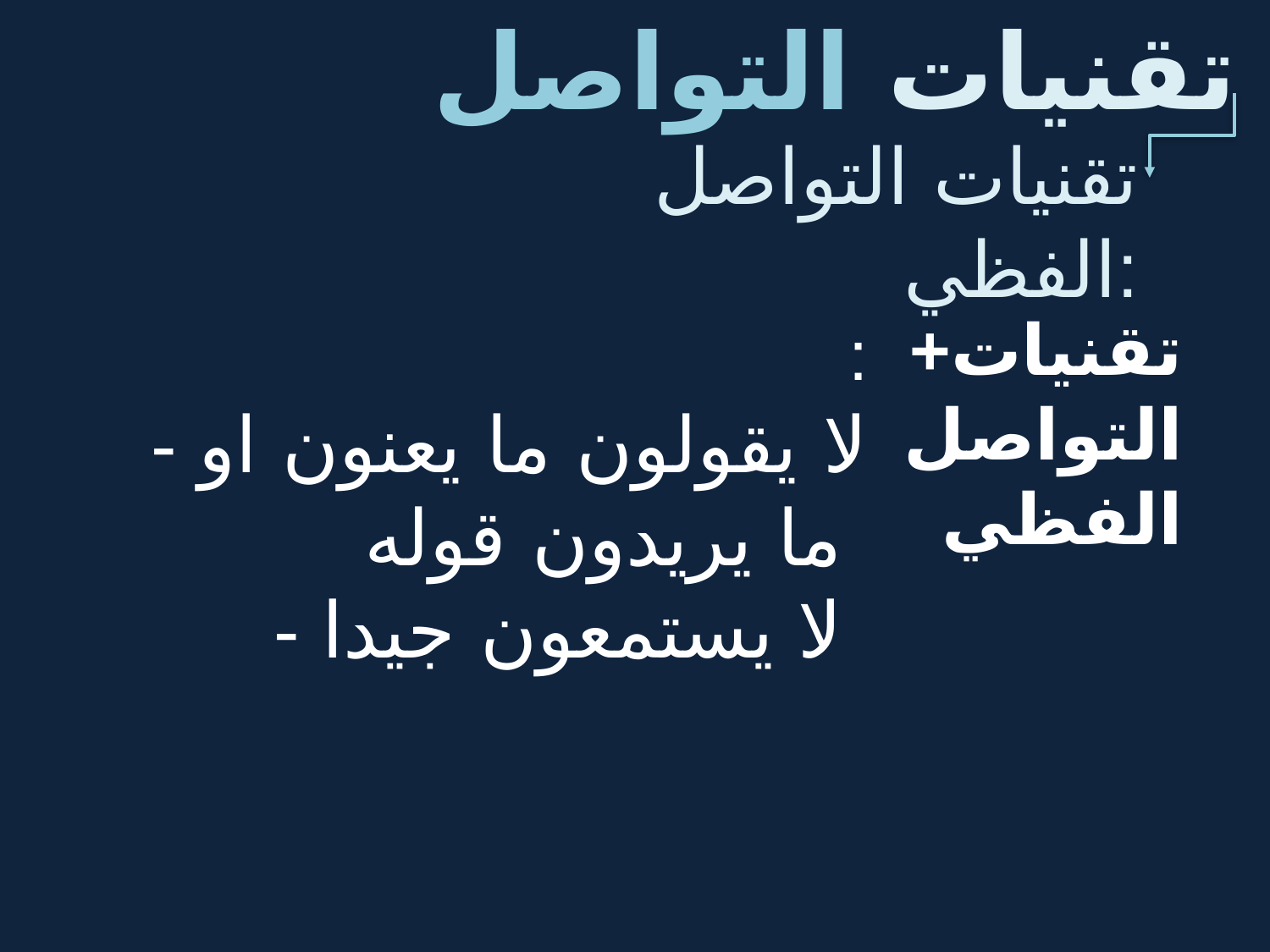

تقنيات التواصل
#
تقنيات التواصل الفظي:

+تقنيات التواصل الفظي
             :
- لا يقولون ما يعنون او ما يريدون قوله
 - لا يستمعون جيدا